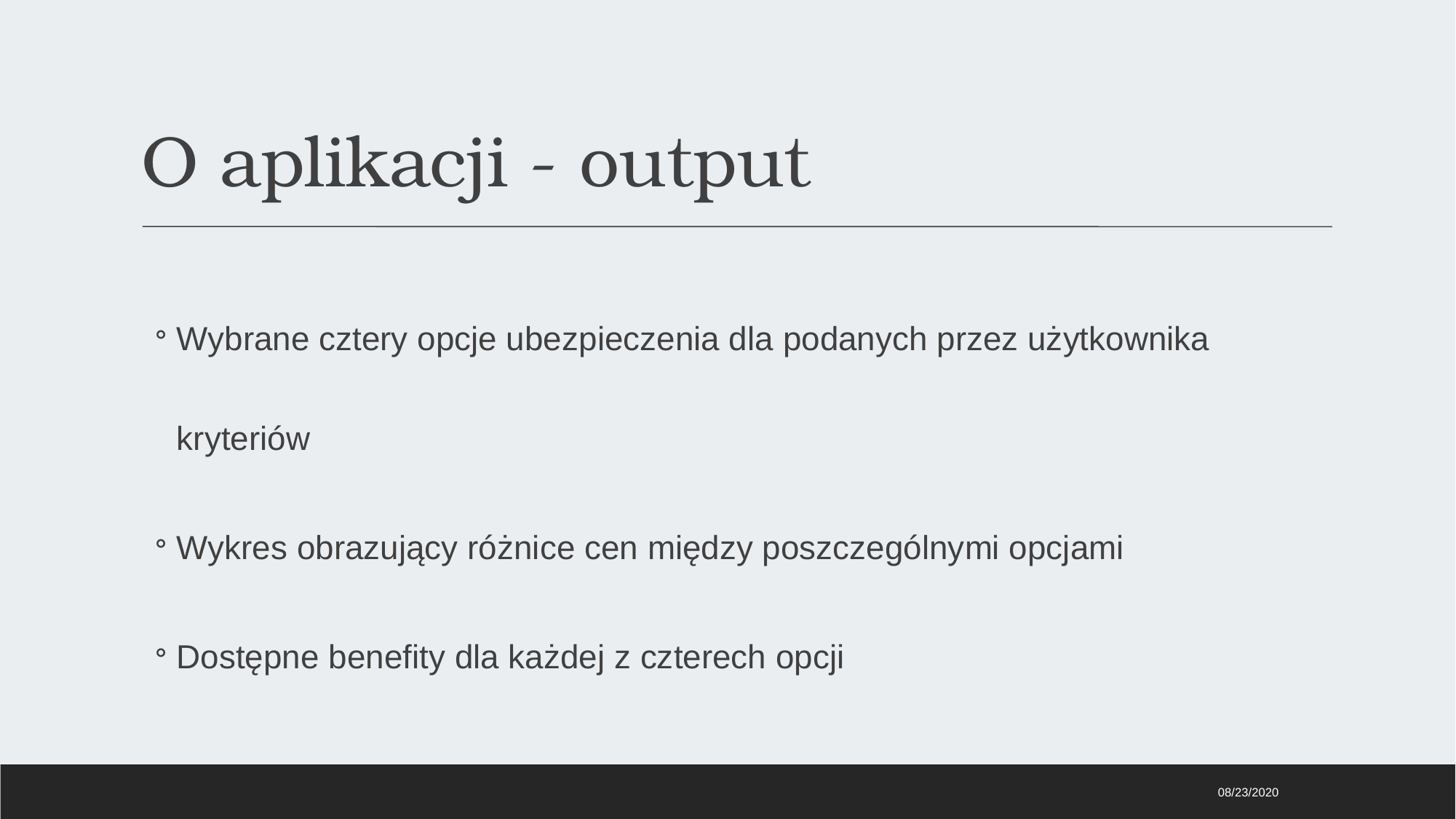

O aplikacji - output
Wybrane cztery opcje ubezpieczenia dla podanych przez użytkownika kryteriów
Wykres obrazujący różnice cen między poszczególnymi opcjami
Dostępne benefity dla każdej z czterech opcji

08/23/2020